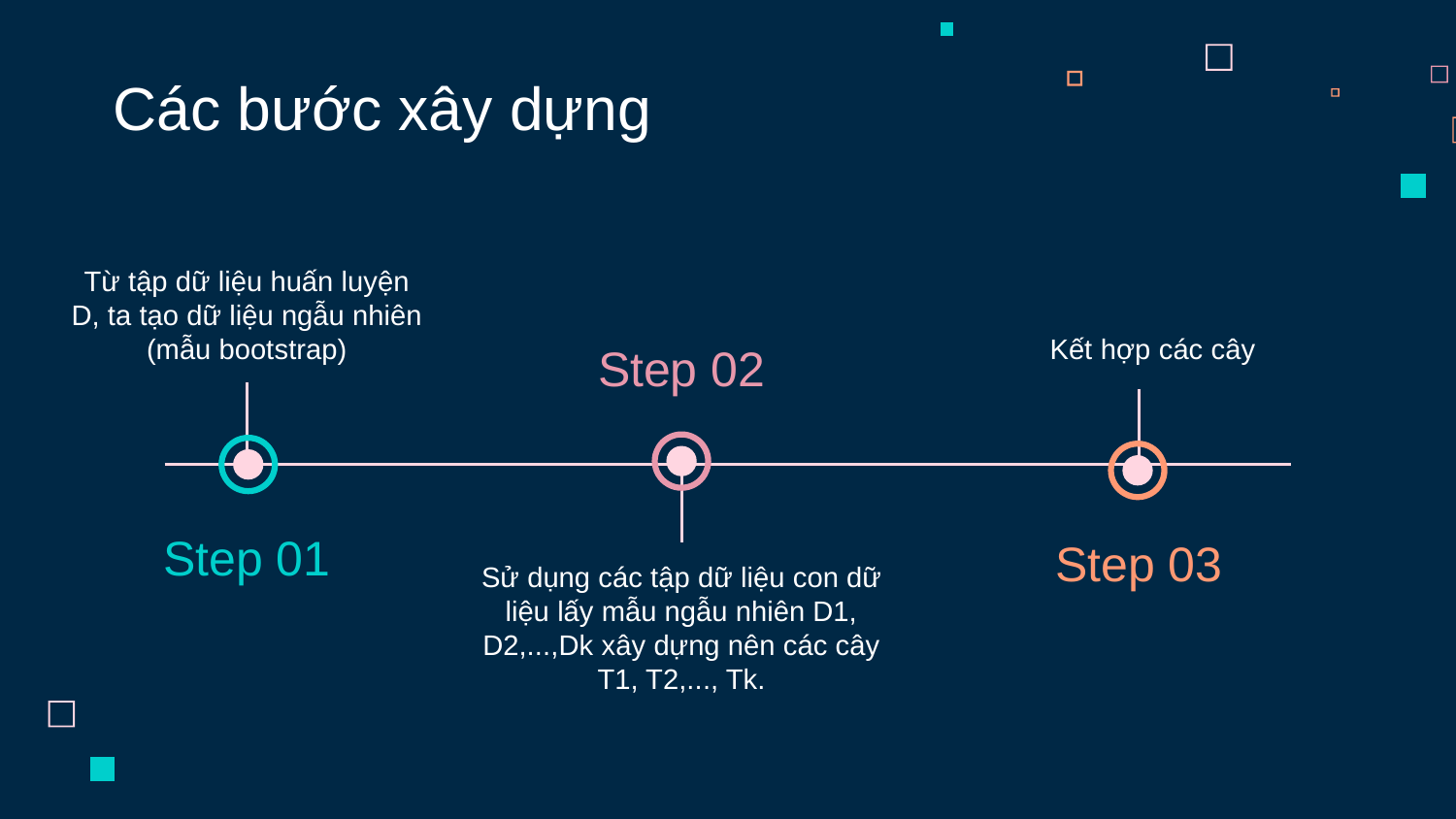

# Các bước xây dựng
Từ tập dữ liệu huấn luyện D, ta tạo dữ liệu ngẫu nhiên (mẫu bootstrap)
Kết hợp các cây
Step 02

Step 01
Step 03
Sử dụng các tập dữ liệu con dữ liệu lấy mẫu ngẫu nhiên D1, D2,...,Dk xây dựng nên các cây T1, T2,..., Tk.